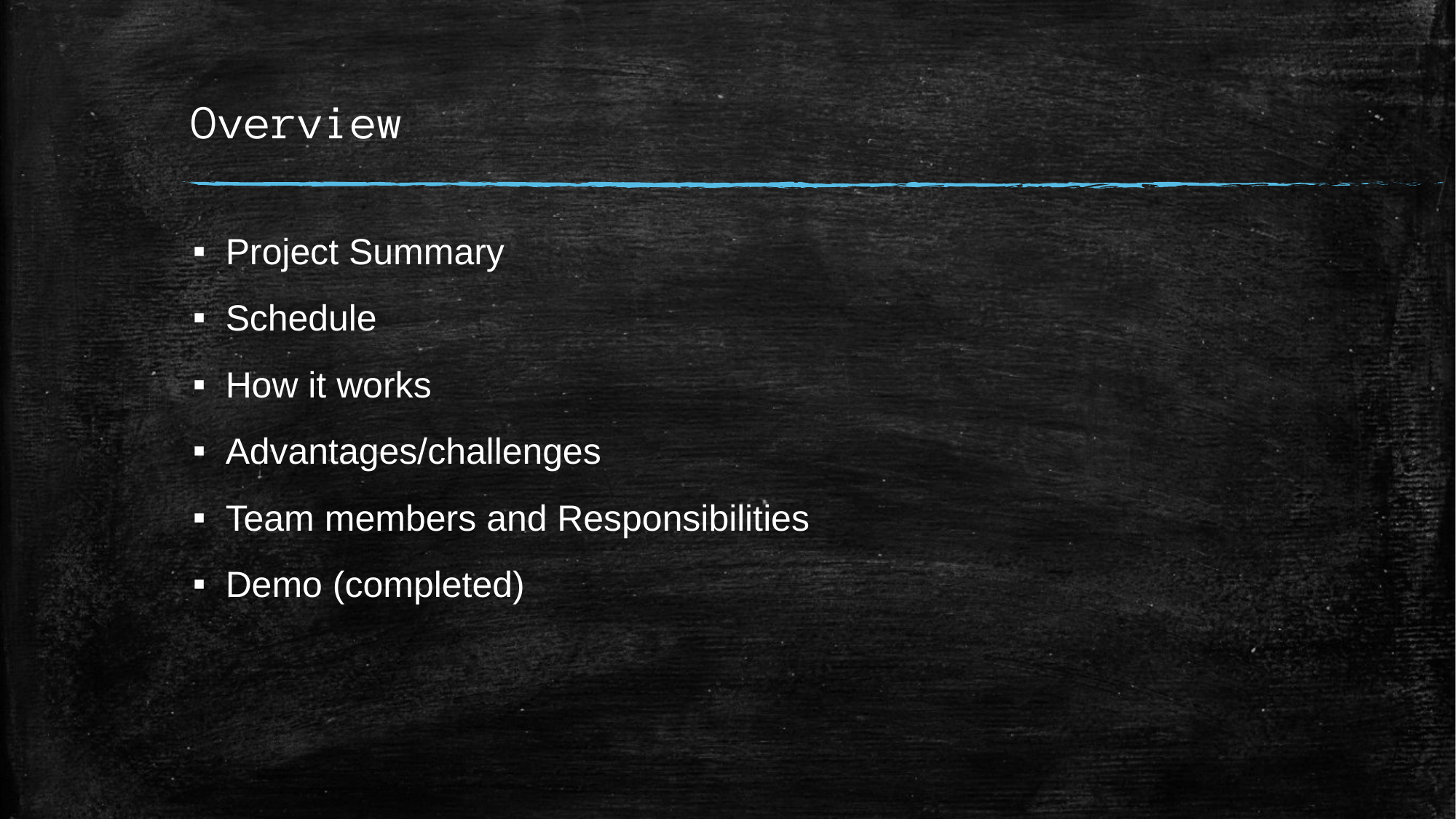

# Overview
Project Summary
Schedule
How it works
Advantages/challenges
Team members and Responsibilities
Demo (completed)